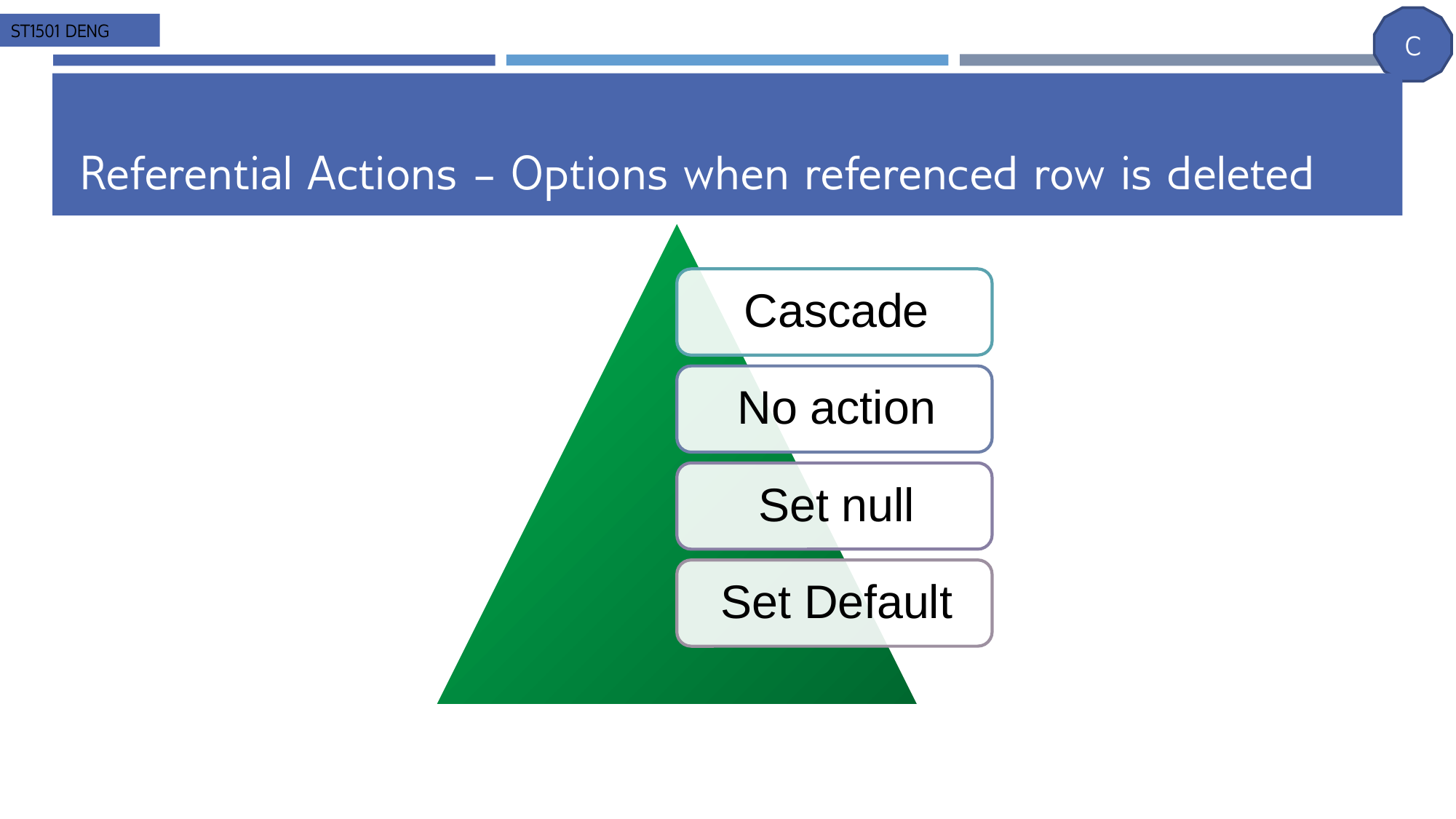

# Referential Actions – Options when referenced row is deleted
Cascade
No action
Set null
Set Default